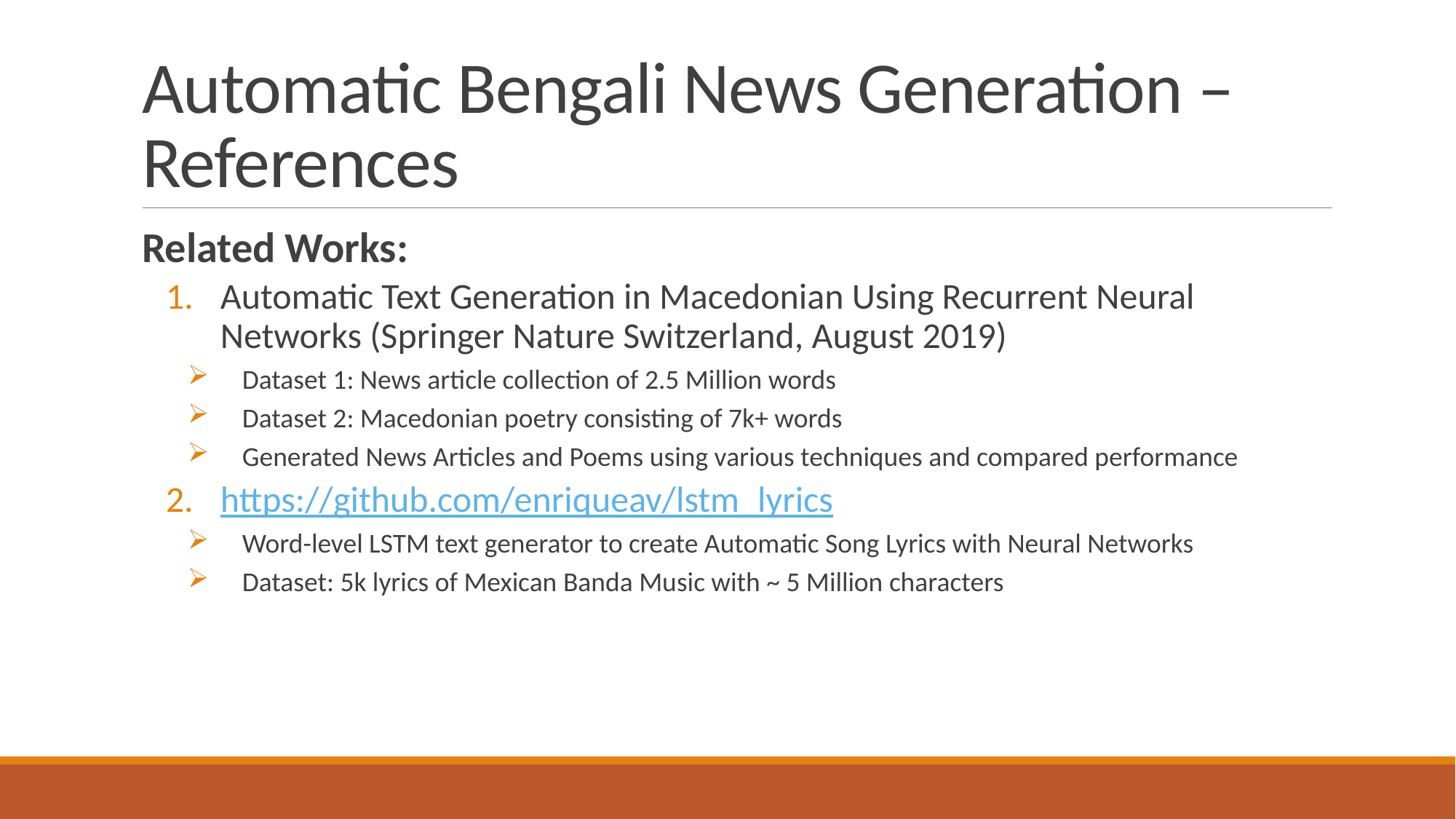

# Automatic Bengali News Generation – References
Related Works:
Automatic Text Generation in Macedonian Using Recurrent Neural Networks (Springer Nature Switzerland, August 2019)
Dataset 1: News article collection of 2.5 Million words
Dataset 2: Macedonian poetry consisting of 7k+ words
Generated News Articles and Poems using various techniques and compared performance
https://github.com/enriqueav/lstm_lyrics
Word-level LSTM text generator to create Automatic Song Lyrics with Neural Networks
Dataset: 5k lyrics of Mexican Banda Music with ~ 5 Million characters